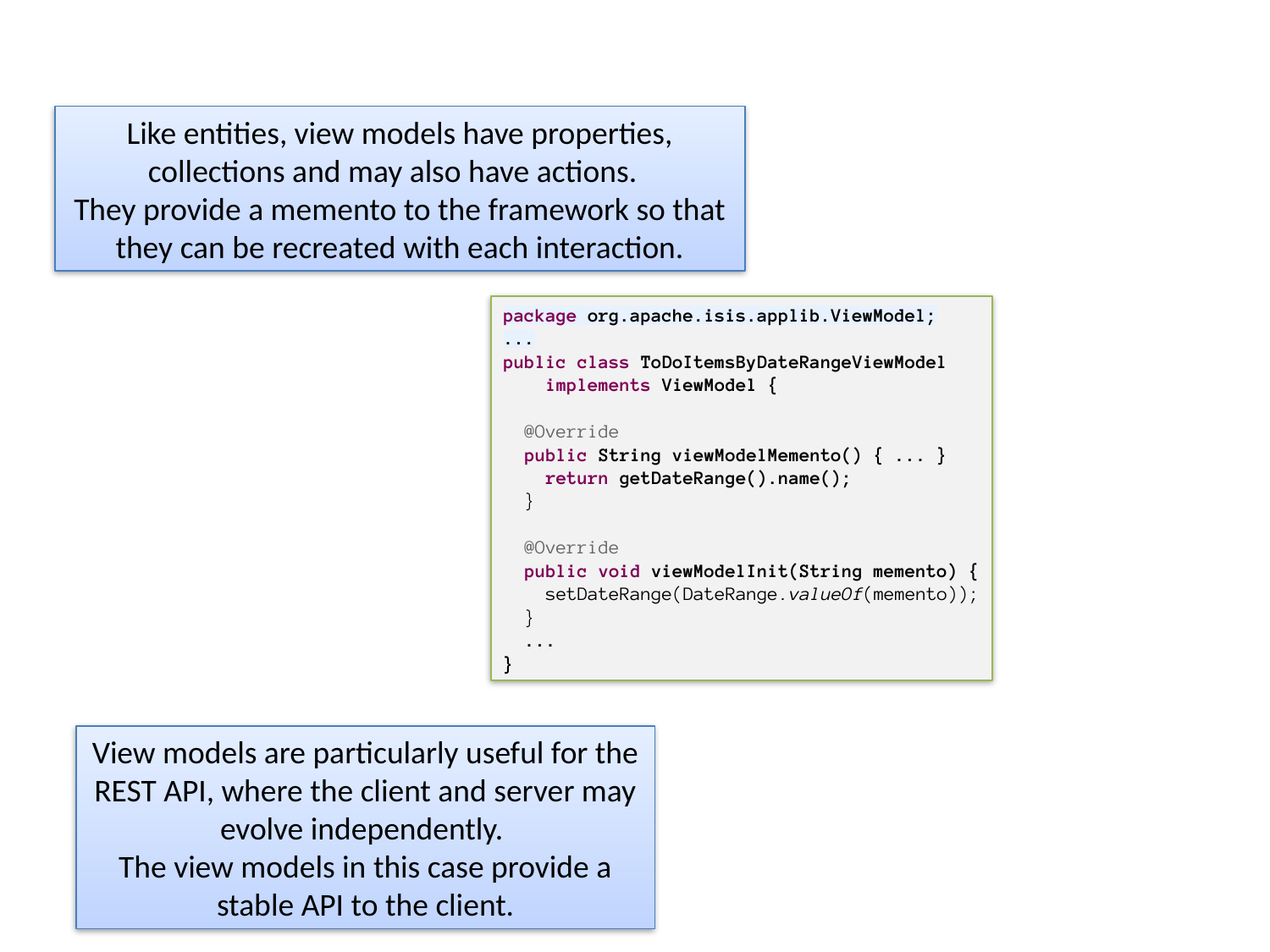

Like entities, view models have properties, collections and may also have actions.
They provide a memento to the framework so that they can be recreated with each interaction.
package org.apache.isis.applib.ViewModel;
...
public class ToDoItemsByDateRangeViewModel
    implements ViewModel {

  @Override
  public String viewModelMemento() { ... }
    return getDateRange().name();
  }

  @Override
  public void viewModelInit(String memento) {
    setDateRange(DateRange.valueOf(memento));
  }
  ...
}
View models are particularly useful for the REST API, where the client and server may evolve independently.
The view models in this case provide a stable API to the client.